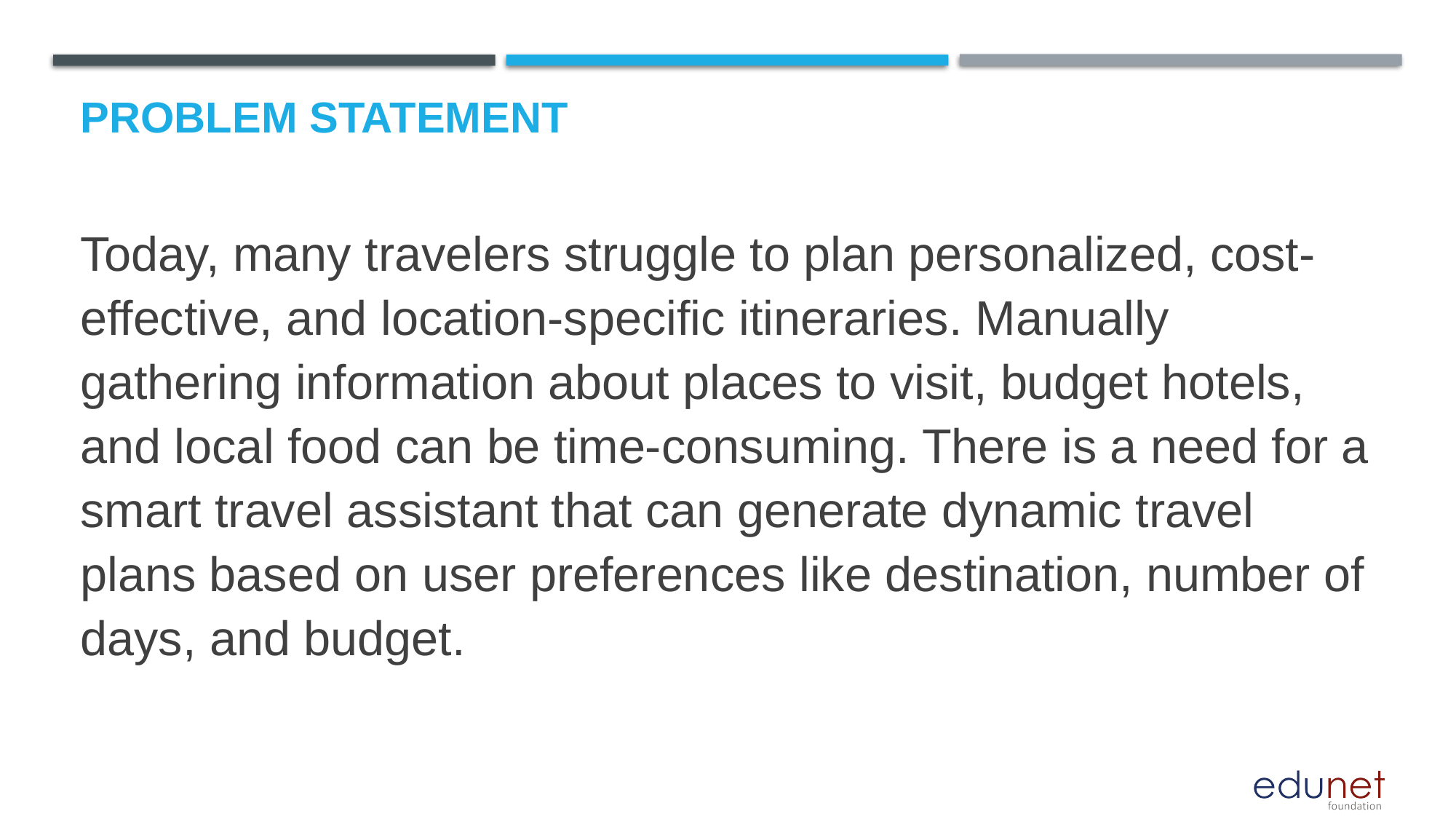

# Problem Statement
Today, many travelers struggle to plan personalized, cost-effective, and location-specific itineraries. Manually gathering information about places to visit, budget hotels, and local food can be time-consuming. There is a need for a smart travel assistant that can generate dynamic travel plans based on user preferences like destination, number of days, and budget.